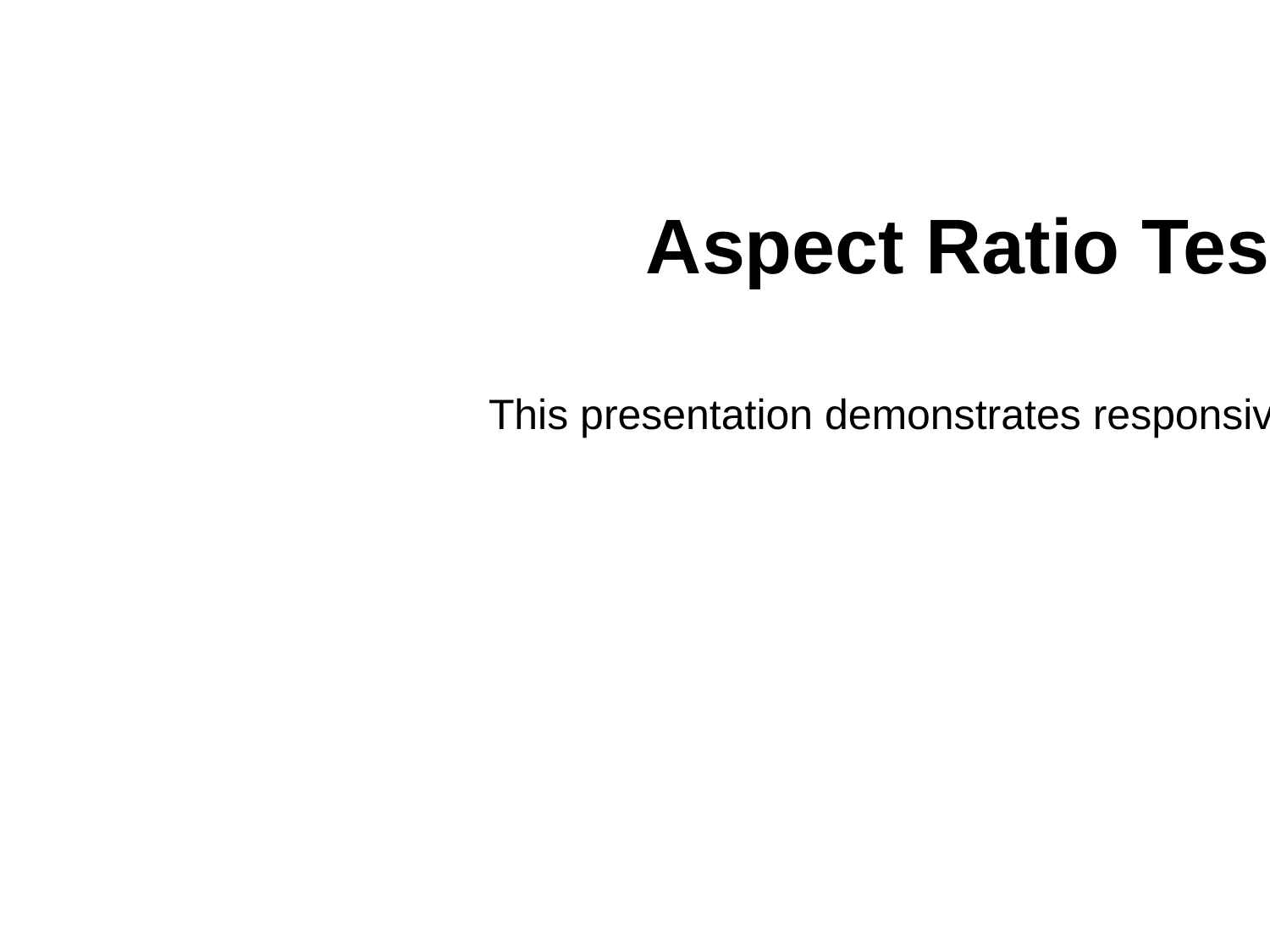

Aspect Ratio Test (4:3)
This presentation demonstrates responsive positioning